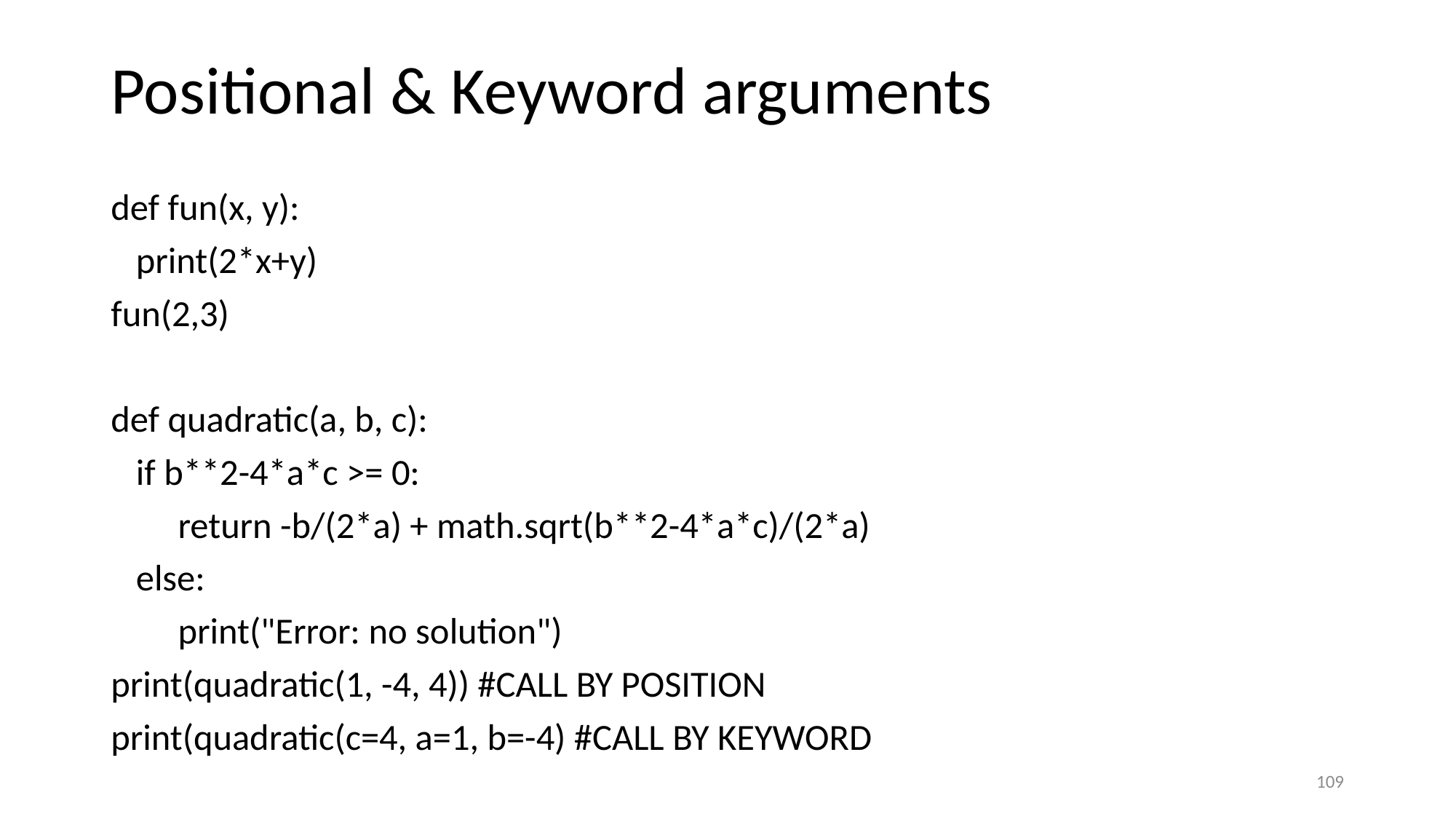

# Positional & Keyword arguments
def fun(x, y):
   print(2*x+y)
fun(2,3)

def quadratic(a, b, c):
   if b**2-4*a*c >= 0:
        return -b/(2*a) + math.sqrt(b**2-4*a*c)/(2*a)
   else:
        print("Error: no solution")
print(quadratic(1, -4, 4)) #CALL BY POSITION
print(quadratic(c=4, a=1, b=-4) #CALL BY KEYWORD
109